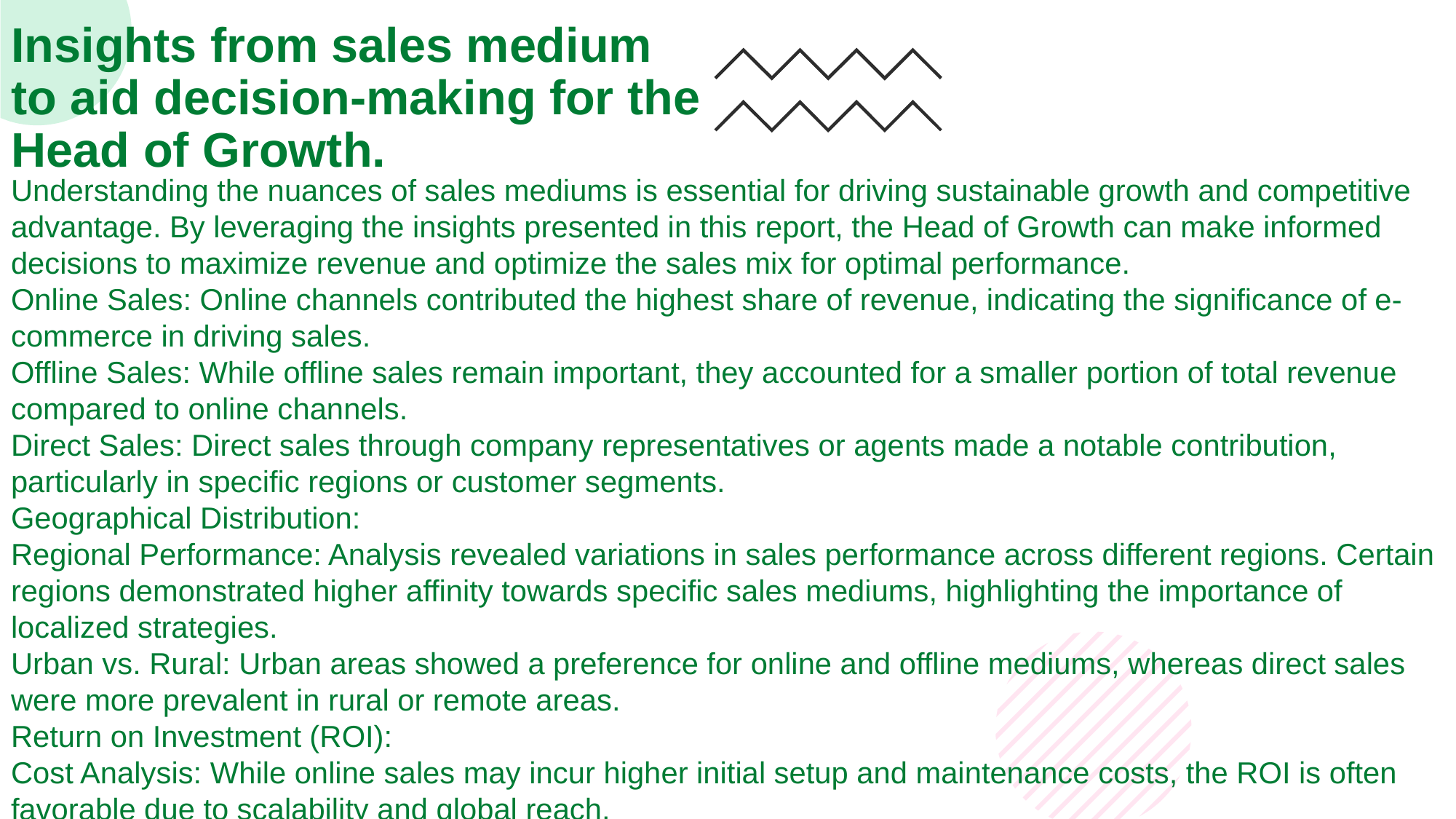

# Insights from sales medium to aid decision-making for the Head of Growth.

Understanding the nuances of sales mediums is essential for driving sustainable growth and competitive advantage. By leveraging the insights presented in this report, the Head of Growth can make informed decisions to maximize revenue and optimize the sales mix for optimal performance.
Online Sales: Online channels contributed the highest share of revenue, indicating the significance of e-commerce in driving sales.
Offline Sales: While offline sales remain important, they accounted for a smaller portion of total revenue compared to online channels.
Direct Sales: Direct sales through company representatives or agents made a notable contribution, particularly in specific regions or customer segments.
Geographical Distribution:
Regional Performance: Analysis revealed variations in sales performance across different regions. Certain regions demonstrated higher affinity towards specific sales mediums, highlighting the importance of localized strategies.
Urban vs. Rural: Urban areas showed a preference for online and offline mediums, whereas direct sales were more prevalent in rural or remote areas.
Return on Investment (ROI):
Cost Analysis: While online sales may incur higher initial setup and maintenance costs, the ROI is often favorable due to scalability and global reach.